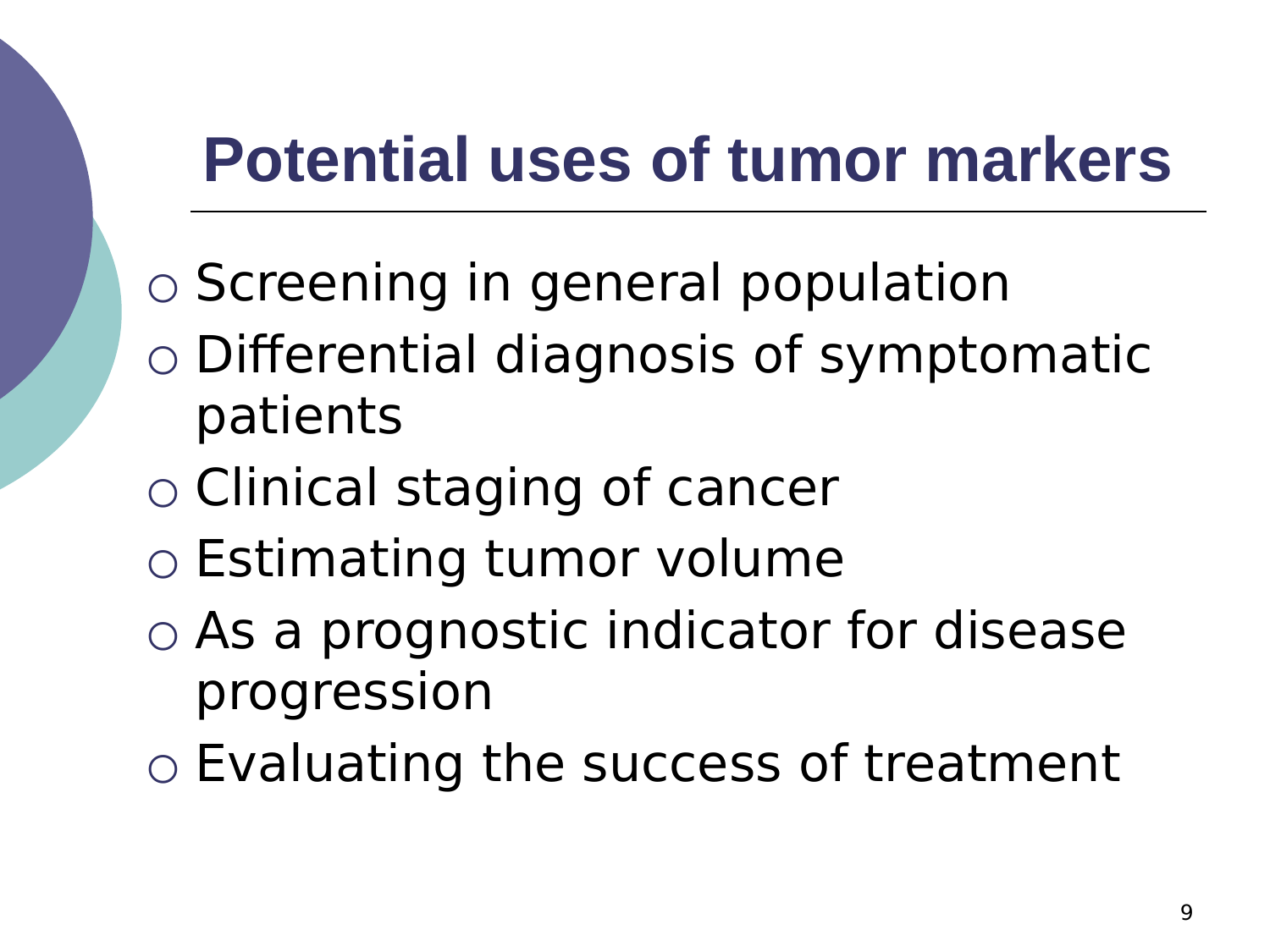

# Potential uses of tumor markers
Screening in general population
Differential diagnosis of symptomatic patients
Clinical staging of cancer
Estimating tumor volume
As a prognostic indicator for disease progression
Evaluating the success of treatment

9